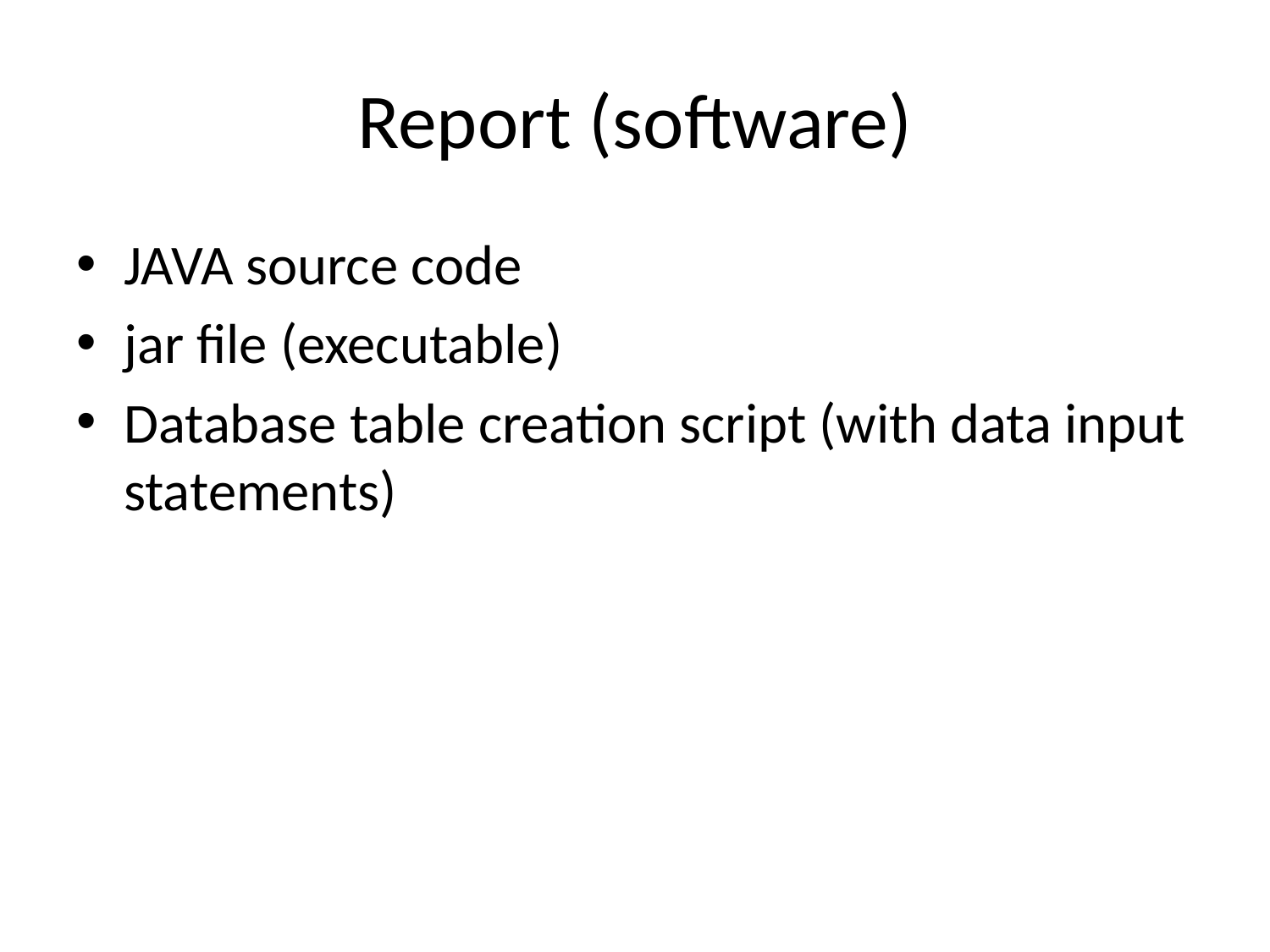

# Report (software)
JAVA source code
jar file (executable)
Database table creation script (with data input statements)